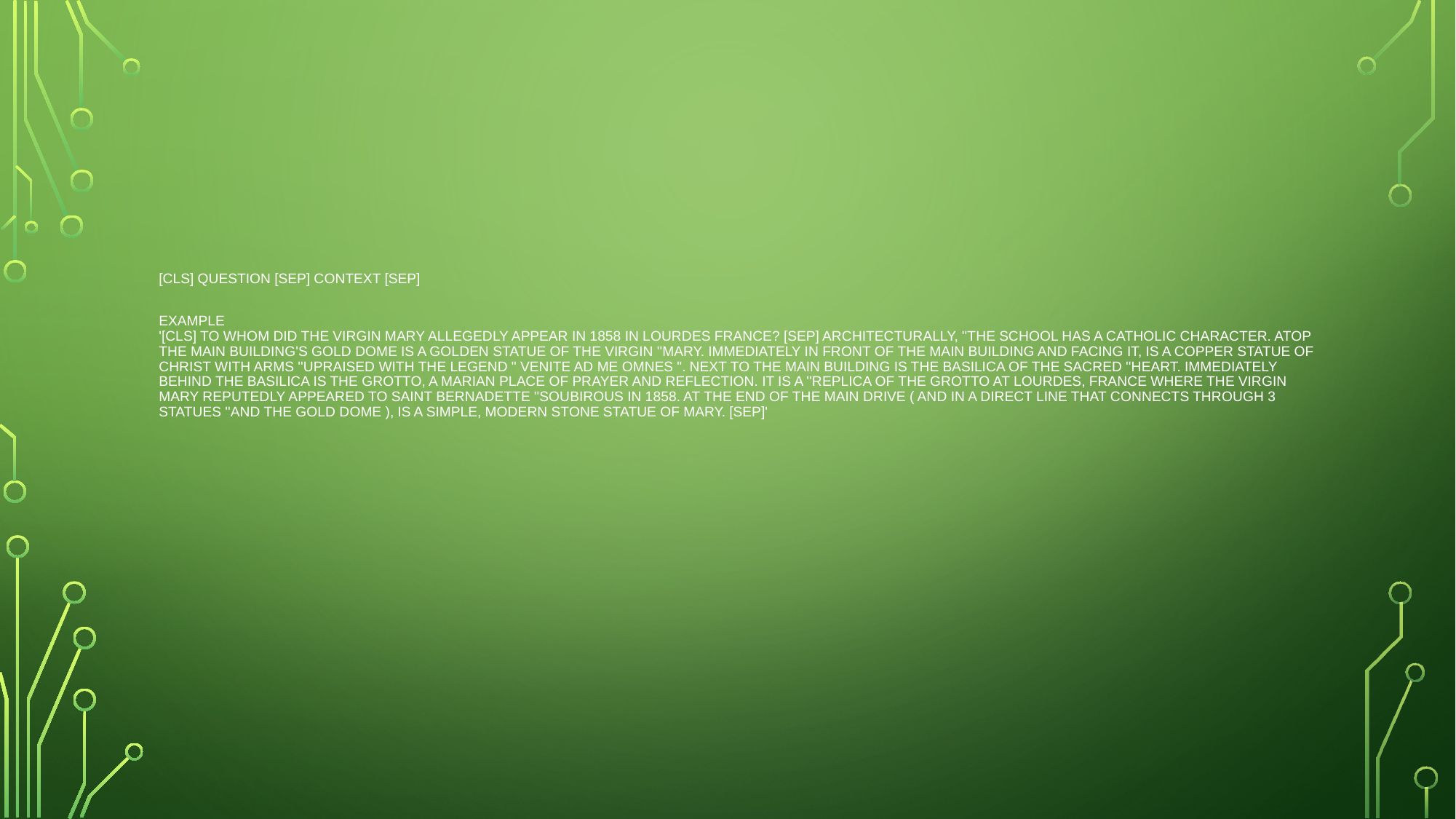

# [CLS] question [SEP] context [SEP] EXAMPLE '[CLS] To whom did the Virgin Mary allegedly appear in 1858 in Lourdes France? [SEP] Architecturally, ''the school has a Catholic character. Atop the Main Building's gold dome is a golden statue of the Virgin ''Mary. Immediately in front of the Main Building and facing it, is a copper statue of Christ with arms ''upraised with the legend " Venite Ad Me Omnes ". Next to the Main Building is the Basilica of the Sacred ''Heart. Immediately behind the basilica is the Grotto, a Marian place of prayer and reflection. It is a ''replica of the grotto at Lourdes, France where the Virgin Mary reputedly appeared to Saint Bernadette ''Soubirous in 1858. At the end of the main drive ( and in a direct line that connects through 3 statues ''and the Gold Dome ), is a simple, modern stone statue of Mary. [SEP]'